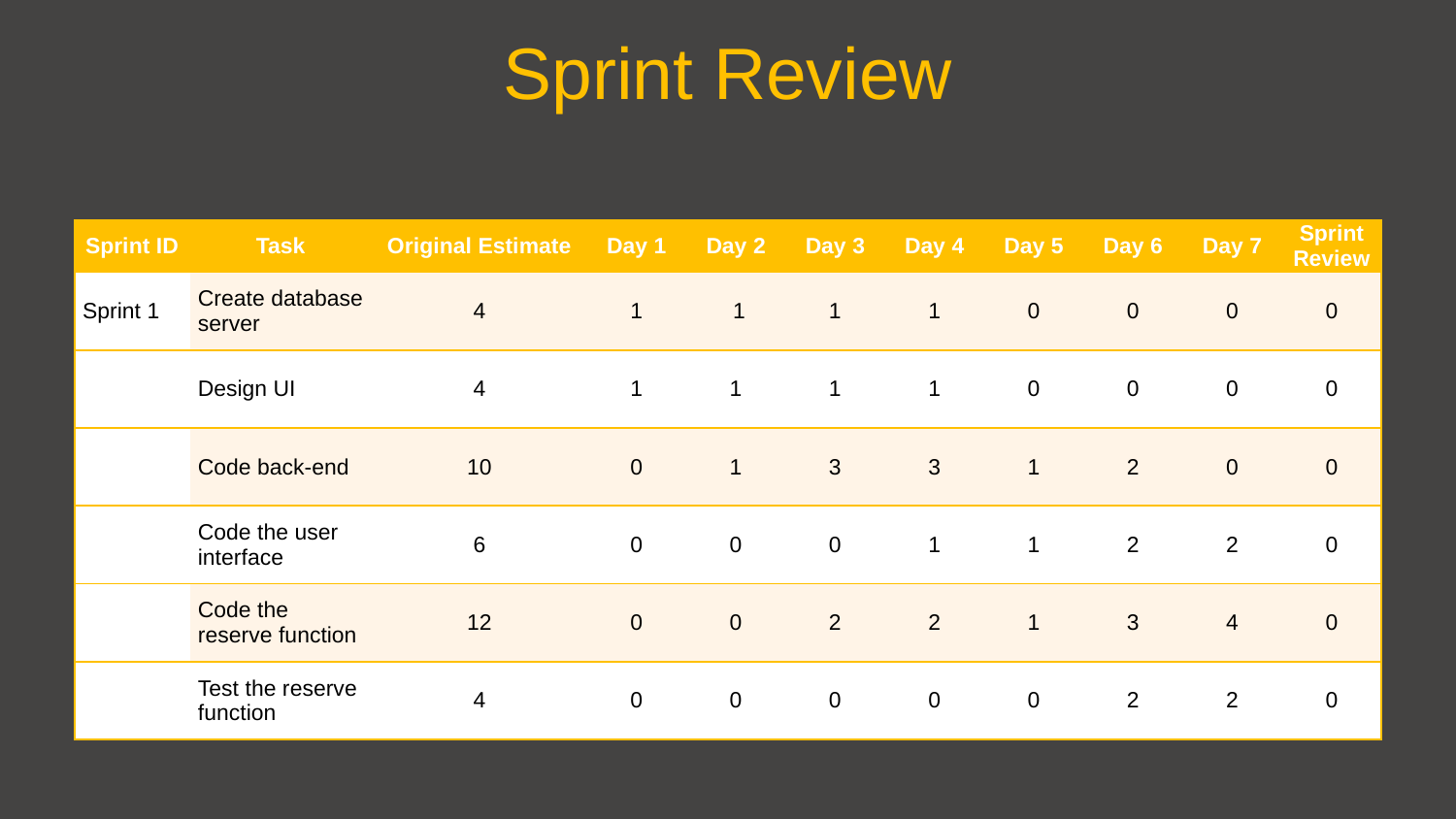

Sprint Review

| Sprint ID | Task | Original Estimate | Day 1 | Day 2 | Day 3 | Day 4 | Day 5 | Day 6 | Day 7 | Sprint Review |
| --- | --- | --- | --- | --- | --- | --- | --- | --- | --- | --- |
| Sprint 1 | Create database server | 4 | 1 | 1 | 1 | 1 | 0 | 0 | 0 | 0 |
|  | Design UI | 4 | 1 | 1 | 1 | 1 | 0 | 0 | 0 | 0 |
|  | Code back-end | 10 | 0 | 1 | 3 | 3 | 1 | 2 | 0 | 0 |
|  | Code the user interface | 6 | 0 | 0 | 0 | 1 | 1 | 2 | 2 | 0 |
|  | Code the reserve function | 12 | 0 | 0 | 2 | 2 | 1 | 3 | 4 | 0 |
|  | Test the reserve function | 4 | 0 | 0 | 0 | 0 | 0 | 2 | 2 | 0 |